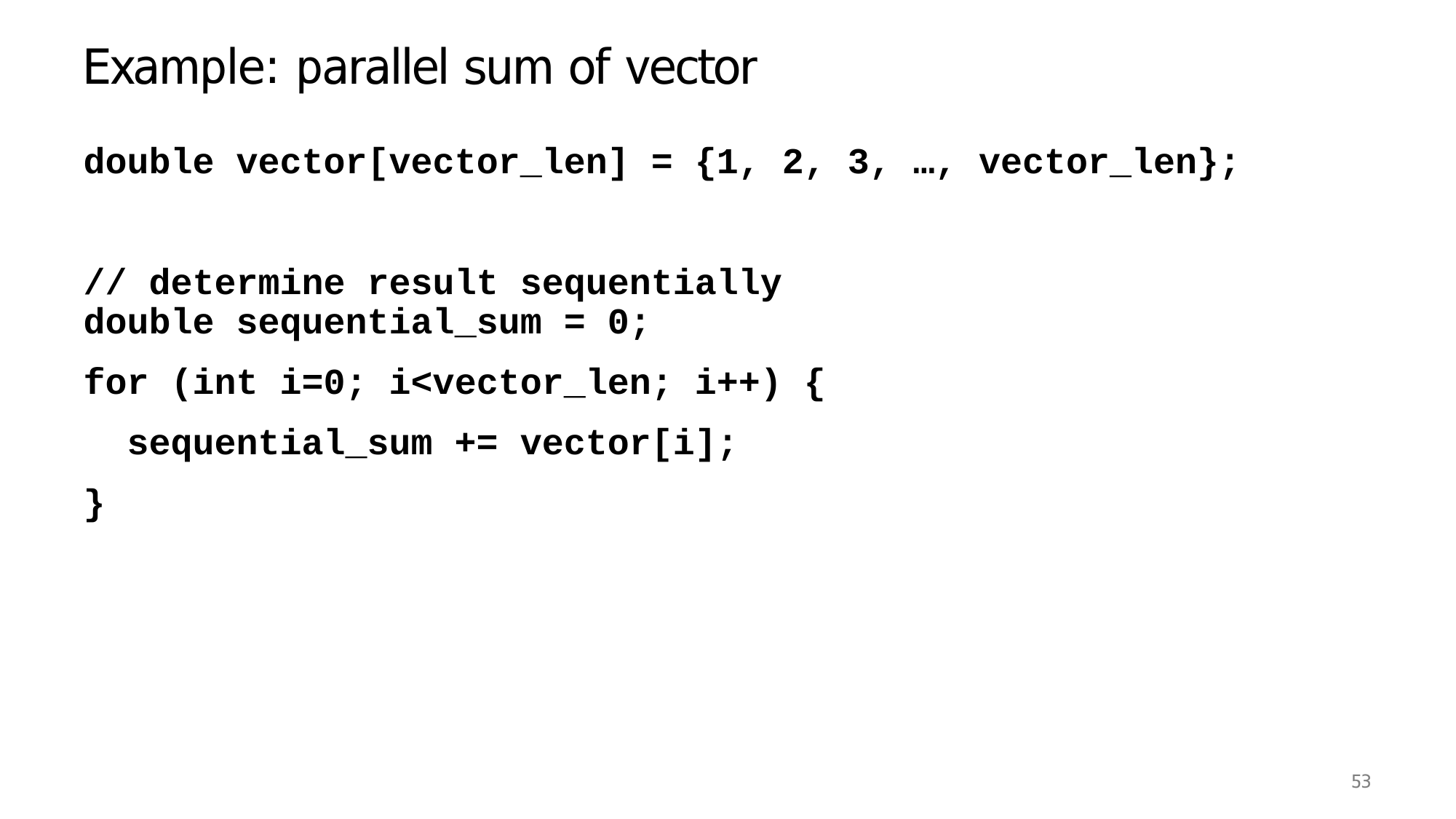

# Example: parallel sum of vector
double vector[vector_len] = {1, 2, 3, …, vector_len};

// determine result sequentially
double sequential_sum = 0;
for (int i=0; i<vector_len; i++) {
  sequential_sum += vector[i];
}
53